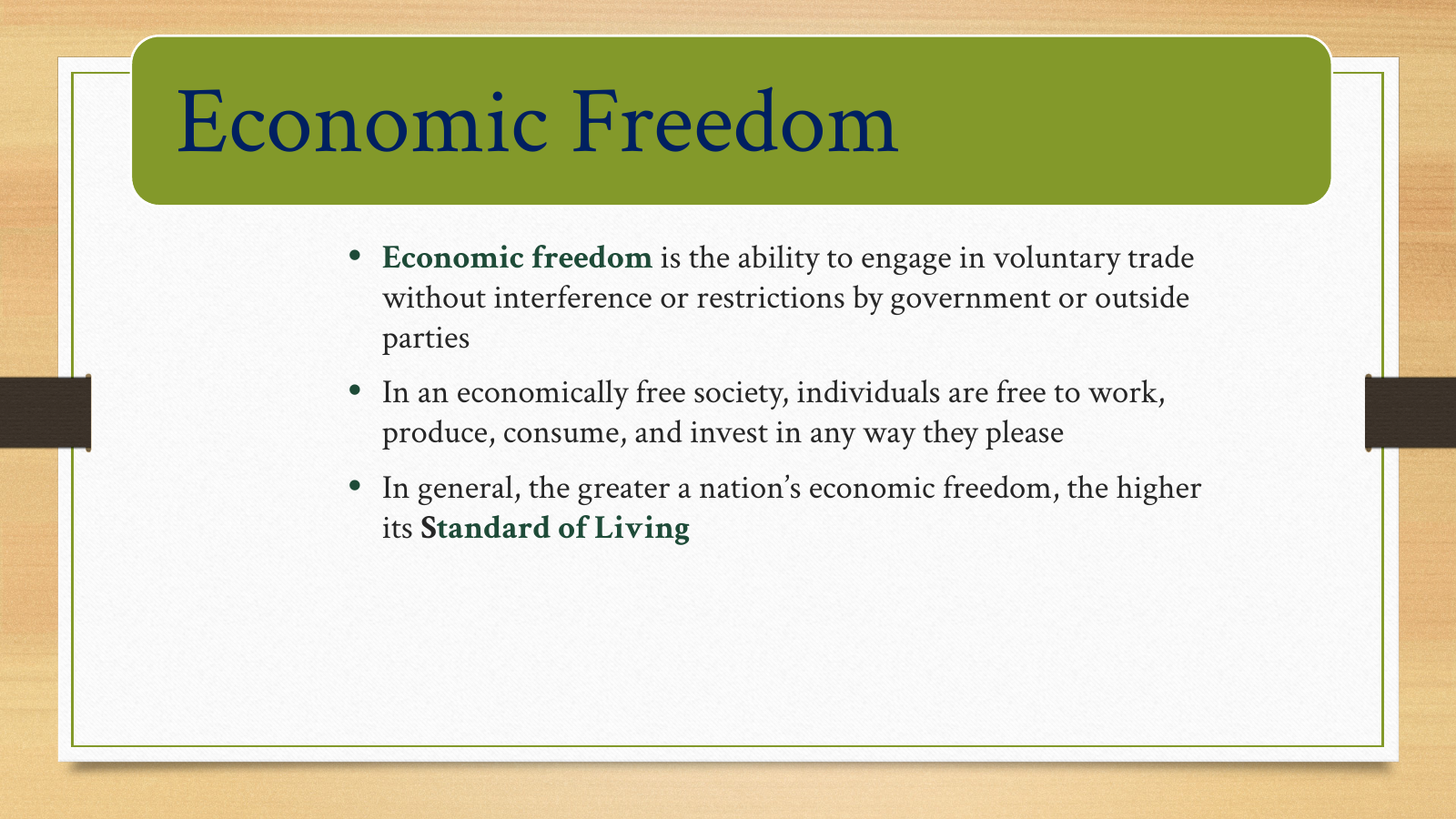

Economic Freedom
Economic freedom is the ability to engage in voluntary trade without interference or restrictions by government or outside parties
In an economically free society, individuals are free to work, produce, consume, and invest in any way they please
In general, the greater a nation’s economic freedom, the higher its Standard of Living
Dr. Dowlah/Fall2016